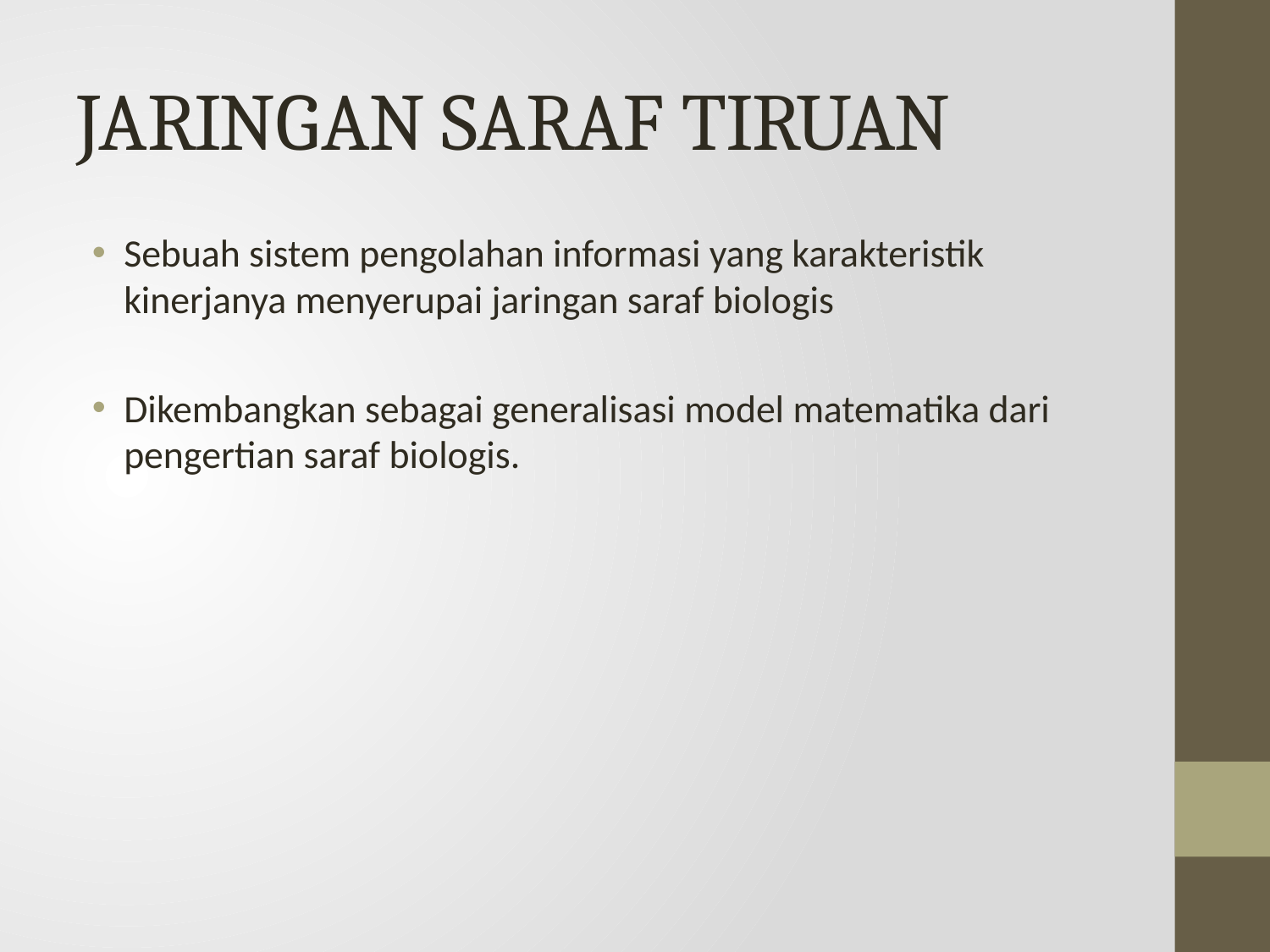

# JARINGAN SARAF TIRUAN
Sebuah sistem pengolahan informasi yang karakteristik kinerjanya menyerupai jaringan saraf biologis

Dikembangkan sebagai generalisasi model matematika dari pengertian saraf biologis.